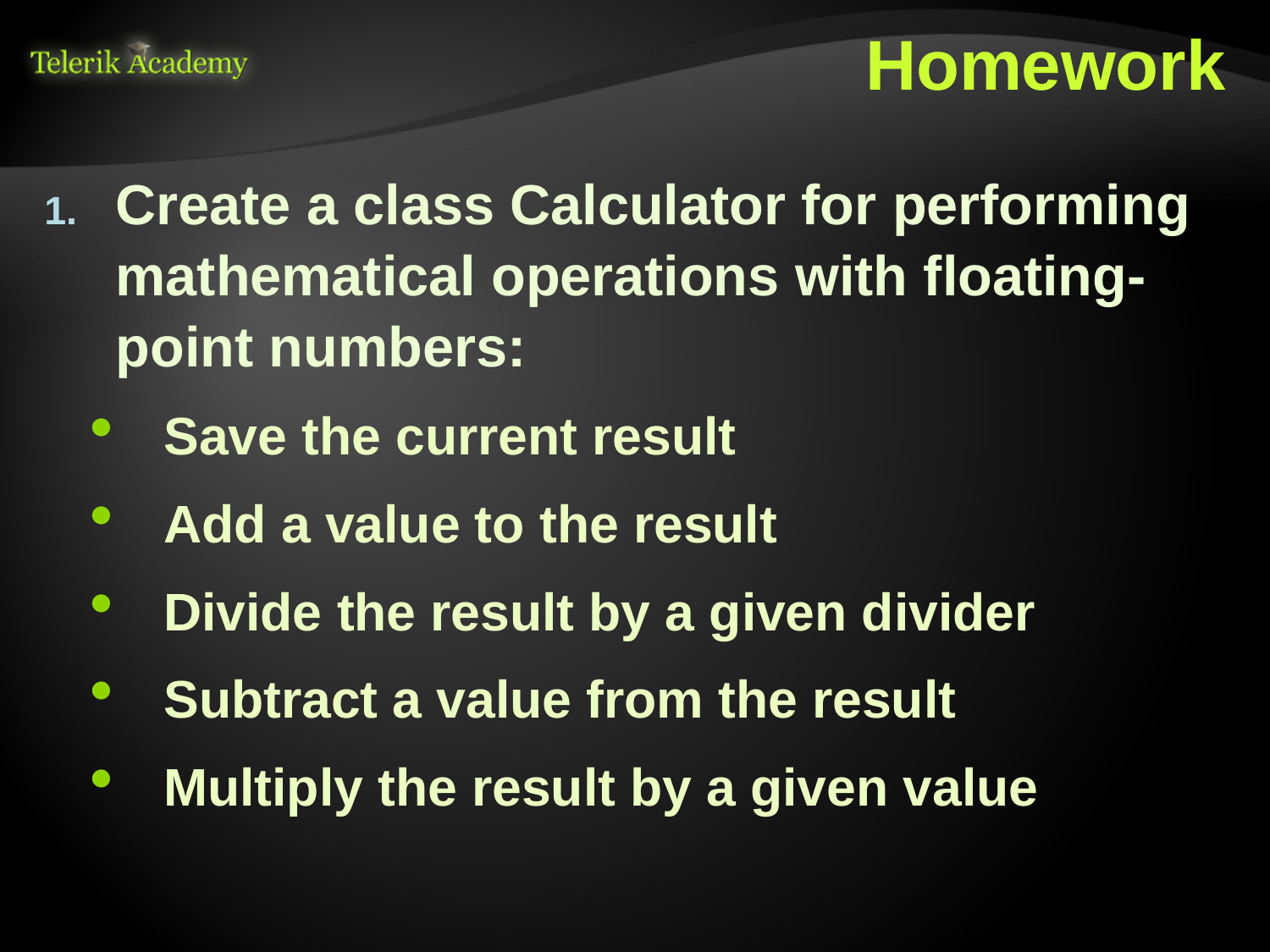

# Homework
Create a class Calculator for performing mathematical operations with floating-point numbers:
Save the current result
Add a value to the result
Divide the result by a given divider
Subtract a value from the result
Multiply the result by a given value